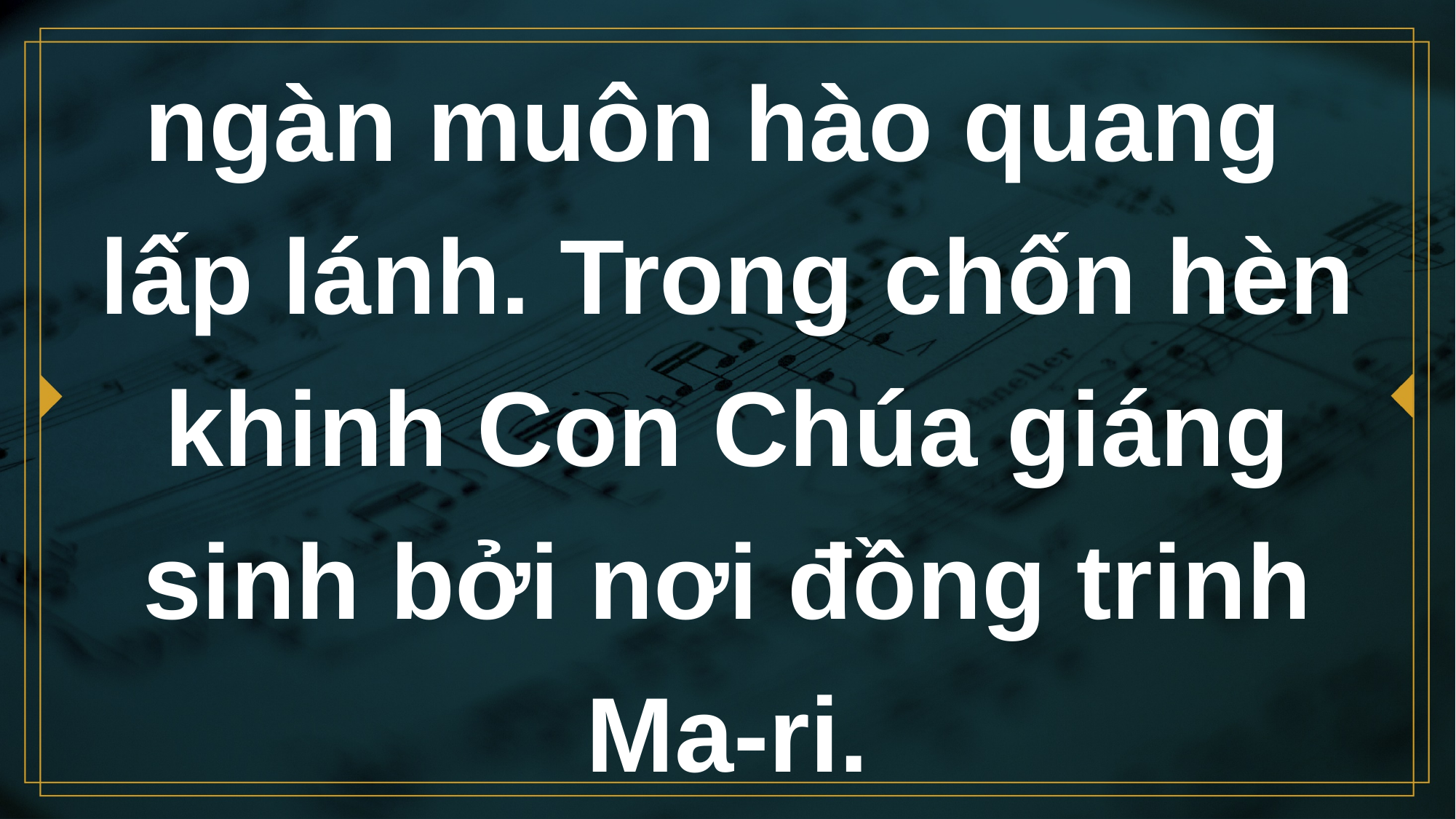

# ngàn muôn hào quang lấp lánh. Trong chốn hèn khinh Con Chúa giáng sinh bởi nơi đồng trinh Ma-ri.